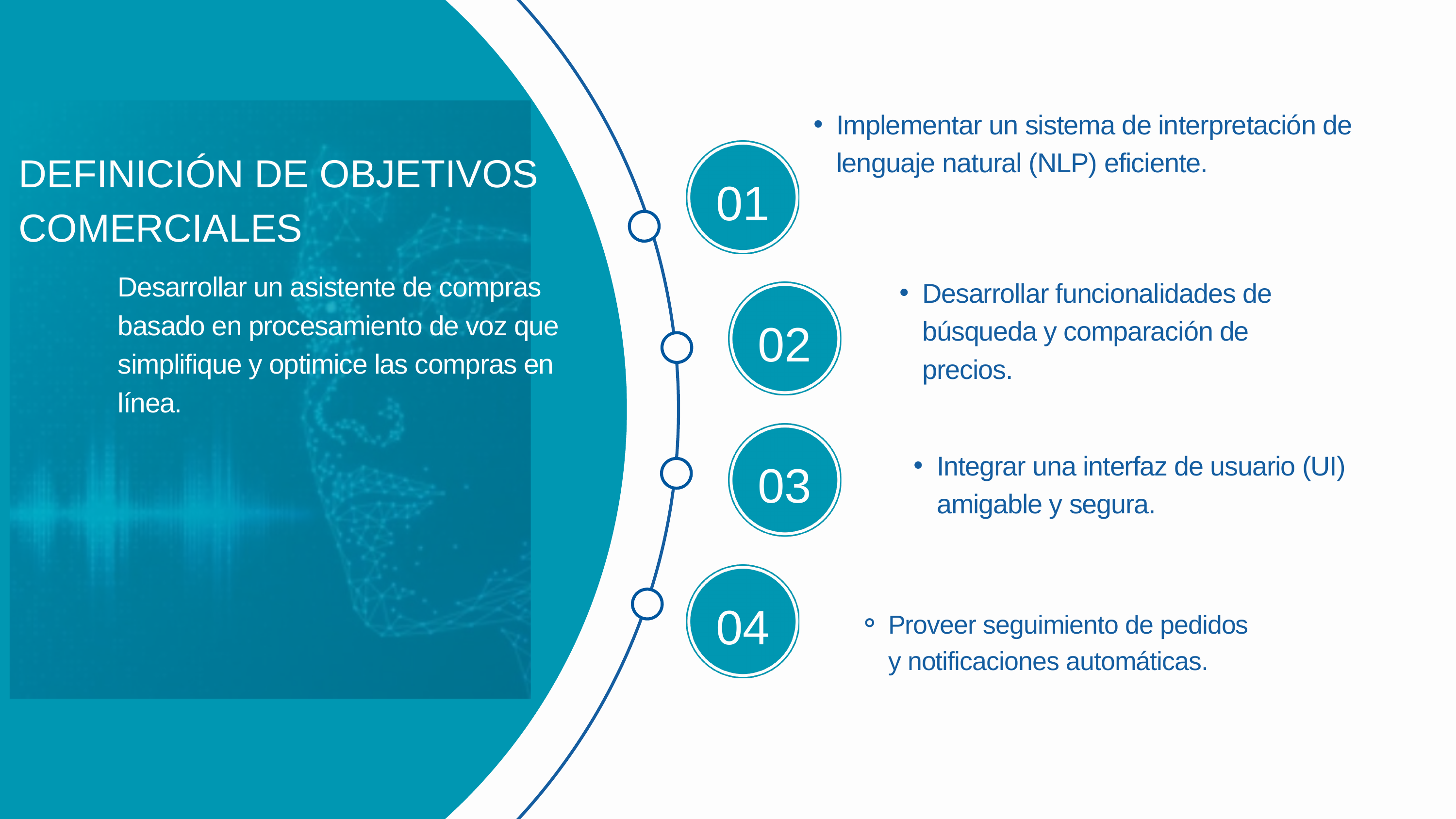

Implementar un sistema de interpretación de lenguaje natural (NLP) eficiente.

DEFINICIÓN DE OBJETIVOS COMERCIALES

01

Desarrollar un asistente de compras basado en procesamiento de voz que simplifique y optimice las compras en línea.
Desarrollar funcionalidades de búsqueda y comparación de precios.

02

Integrar una interfaz de usuario (UI) amigable y segura.

03

04

Proveer seguimiento de pedidos y notificaciones automáticas.